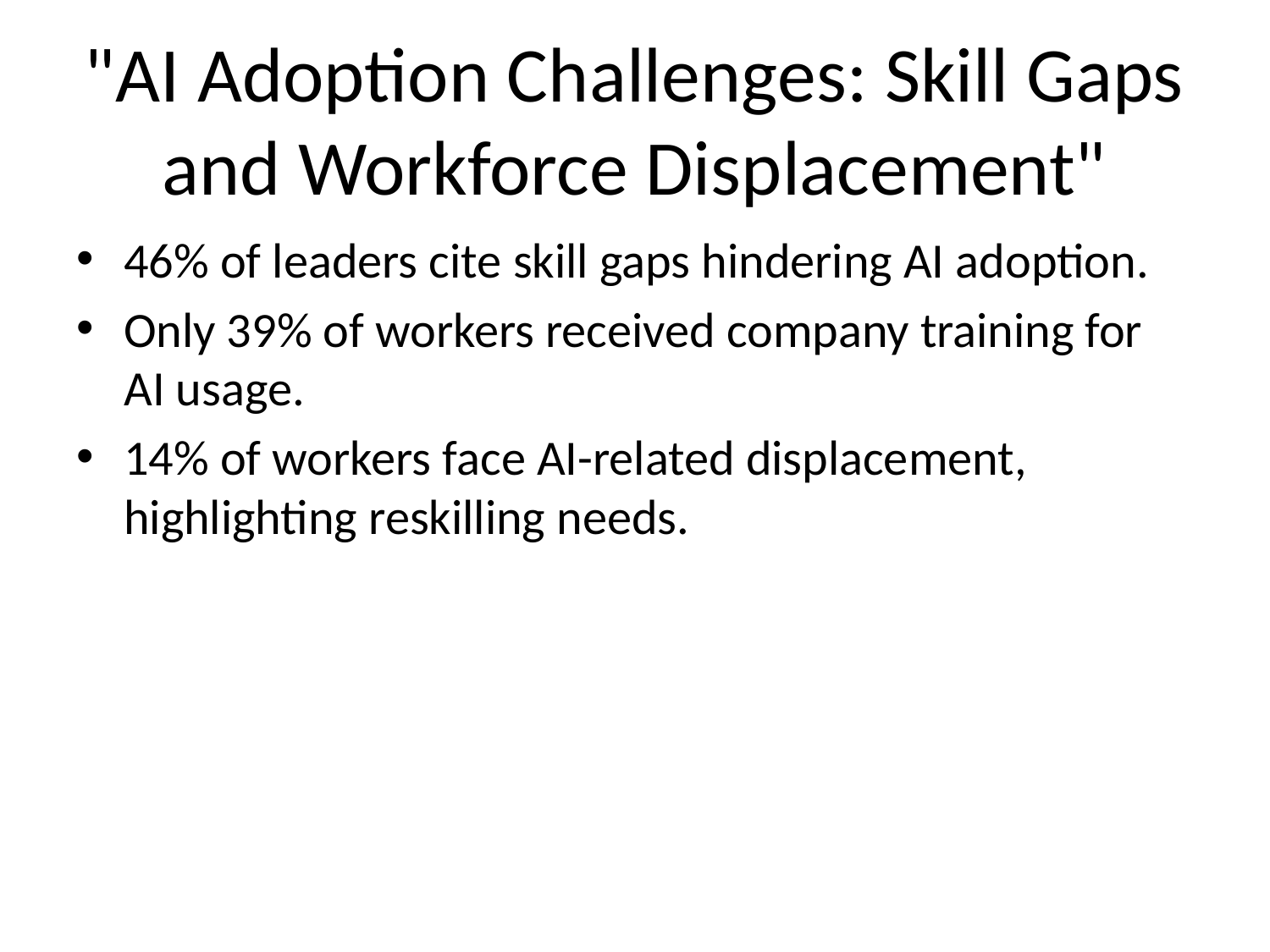

# "AI Adoption Challenges: Skill Gaps and Workforce Displacement"
46% of leaders cite skill gaps hindering AI adoption.
Only 39% of workers received company training for AI usage.
14% of workers face AI-related displacement, highlighting reskilling needs.